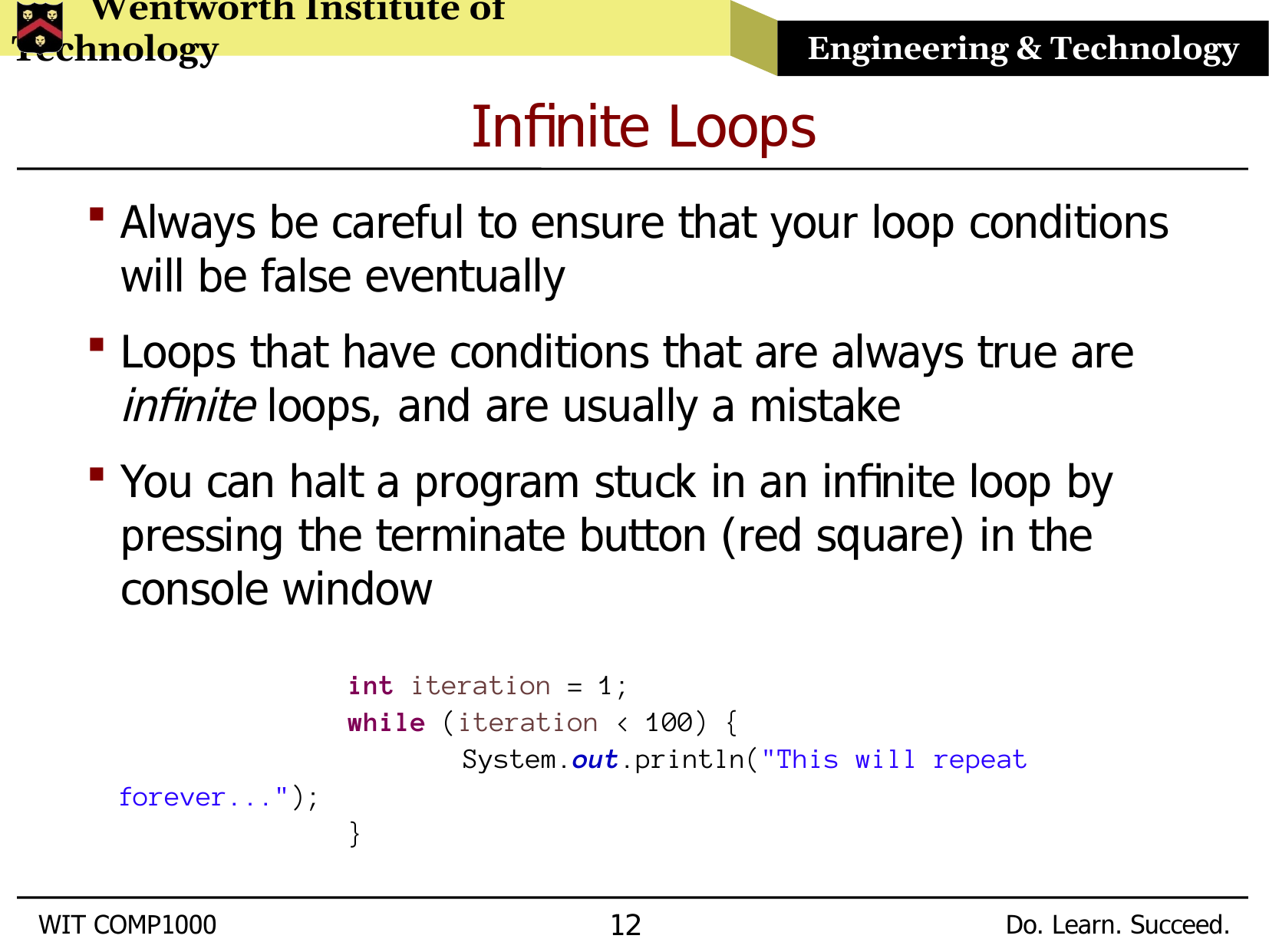

# Infinite Loops
Always be careful to ensure that your loop conditions will be false eventually
Loops that have conditions that are always true are infinite loops, and are usually a mistake
You can halt a program stuck in an infinite loop by pressing the terminate button (red square) in the console window
		int iteration = 1;
		while (iteration < 100) {
			System.out.println("This will repeat forever...");
		}